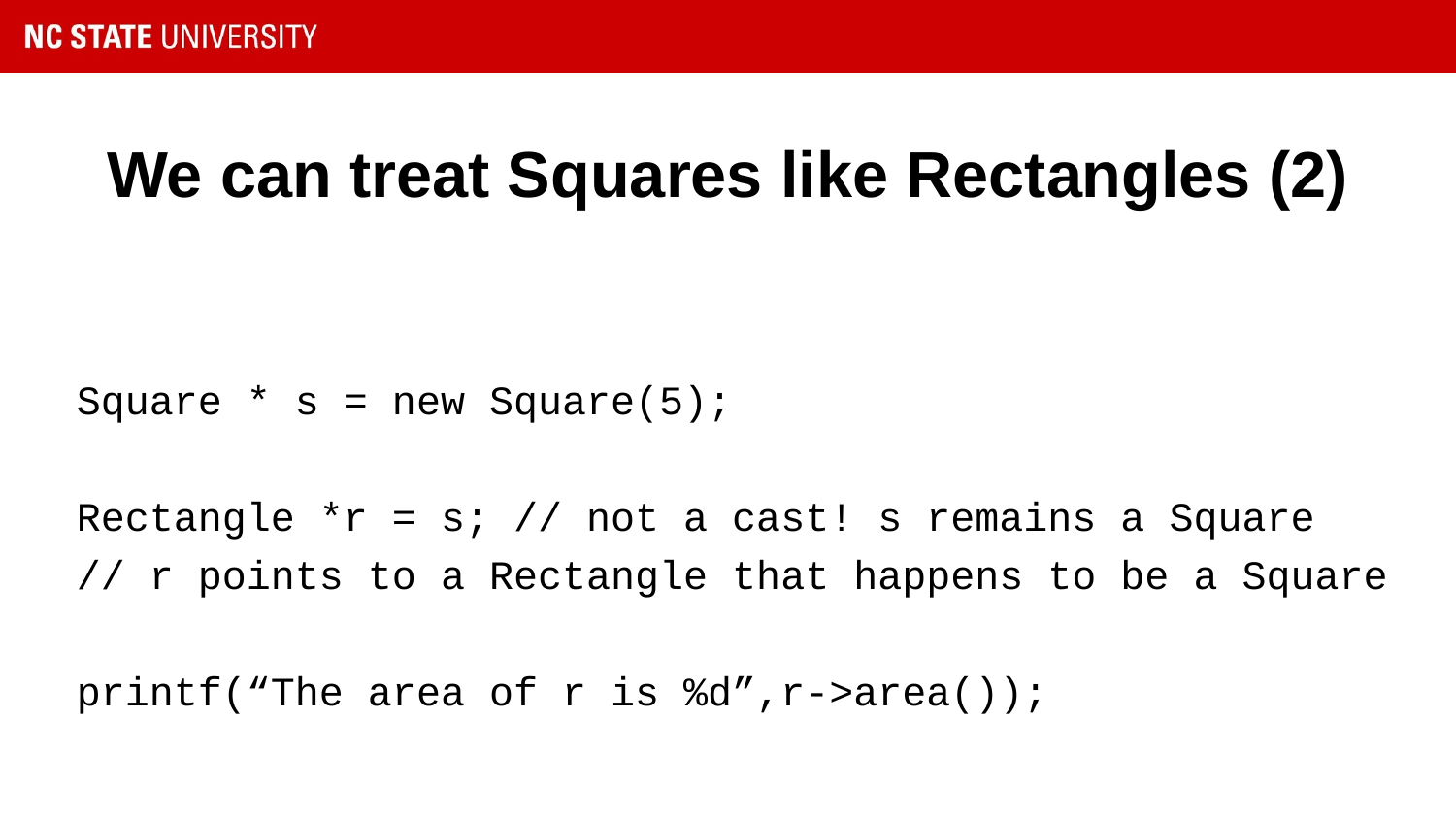

# We can treat Squares like Rectangles (2)
Square * s = new Square(5);

Rectangle *r = s; // not a cast! s remains a Square
// r points to a Rectangle that happens to be a Square

printf(“The area of r is %d”,r->area());